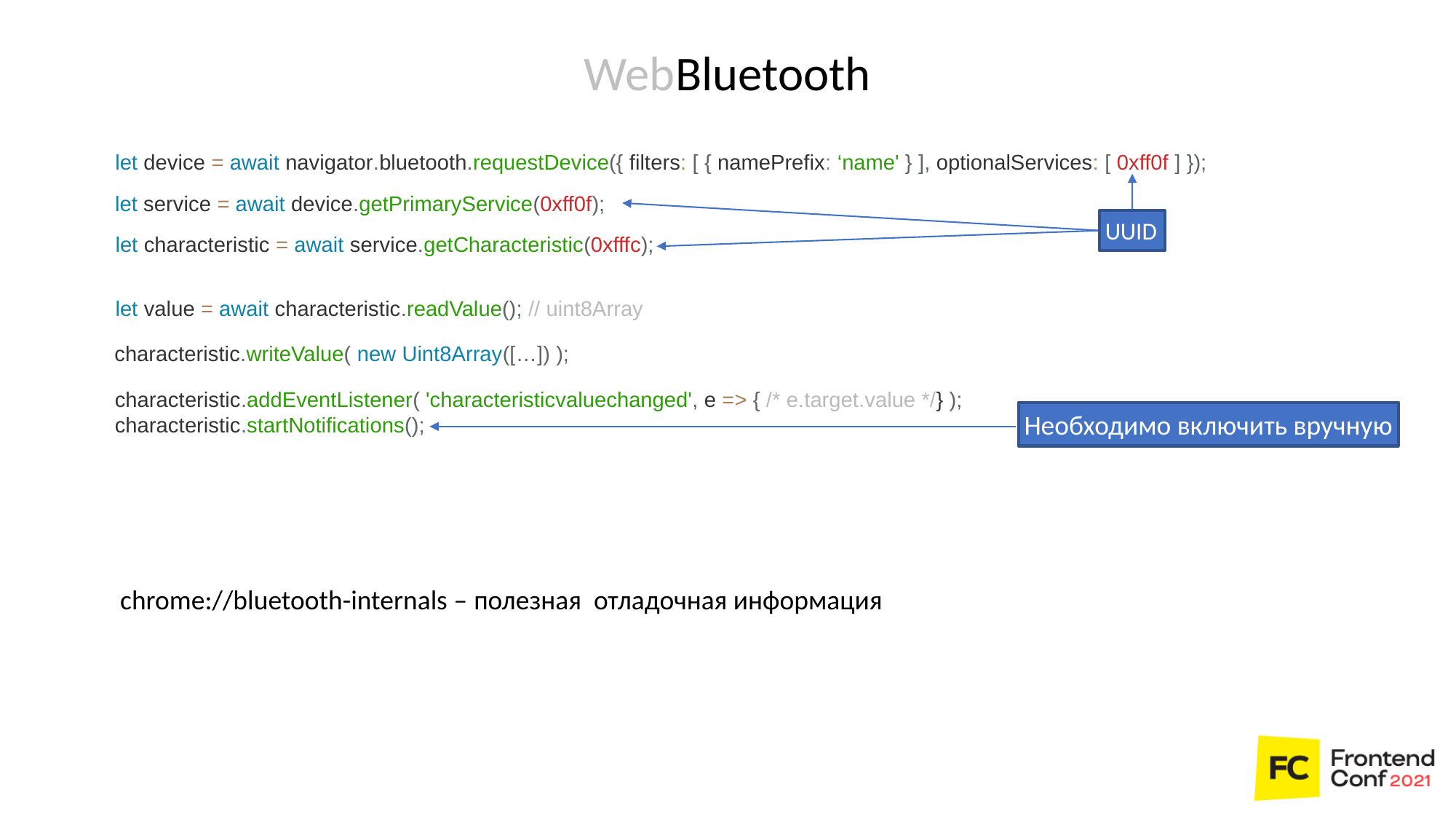

WebBluetooth
let device = await navigator.bluetooth.requestDevice({ filters: [ { namePrefix: ‘name' } ], optionalServices: [ 0xff0f ] });
UUID
let service = await device.getPrimaryService(0xff0f);
let characteristic = await service.getCharacteristic(0xfffc);
let value = await characteristic.readValue(); // uint8Array
characteristic.writeValue( new Uint8Array([…]) );
characteristic.addEventListener( 'characteristicvaluechanged', e => { /* e.target.value */} );
characteristic.startNotifications();
Необходимо включить вручную
chrome://bluetooth-internals – полезная  отладочная информация